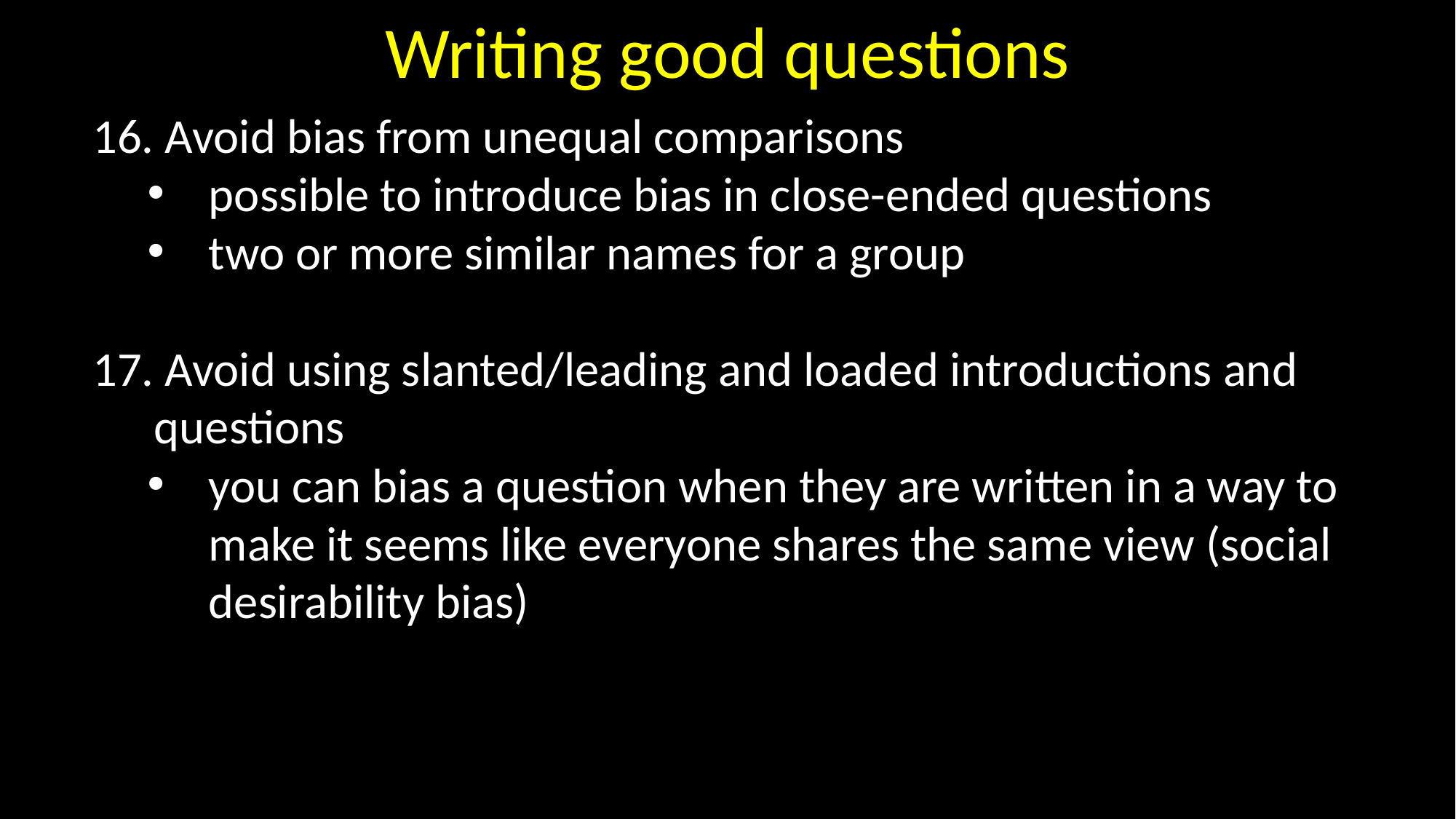

Writing good questions
 Avoid bias from unequal comparisons
possible to introduce bias in close-ended questions
two or more similar names for a group

 Avoid using slanted/leading and loaded introductions and questions
you can bias a question when they are written in a way to make it seems like everyone shares the same view (social desirability bias)